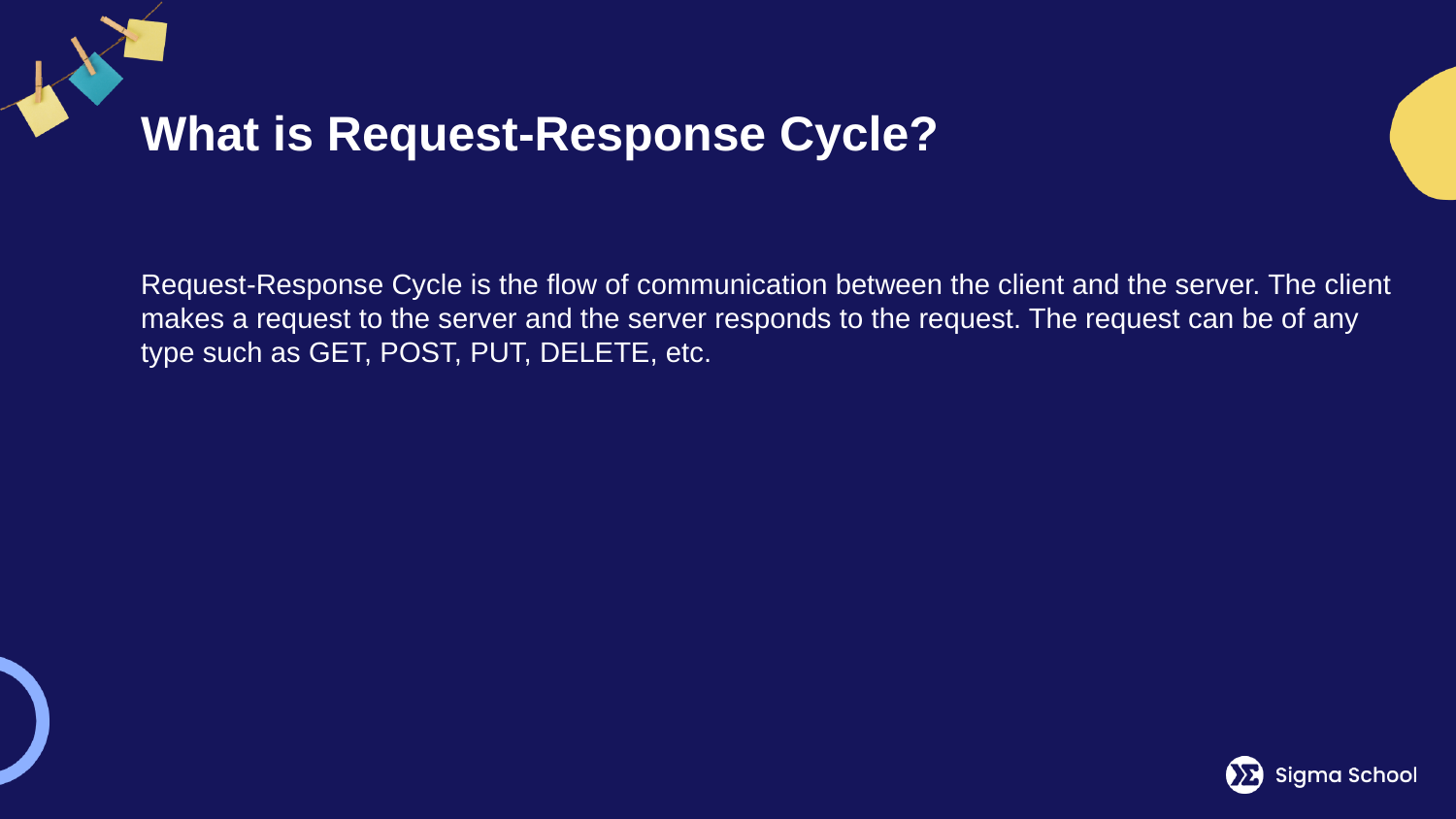

# What is Request-Response Cycle?
Request-Response Cycle is the flow of communication between the client and the server. The client makes a request to the server and the server responds to the request. The request can be of any type such as GET, POST, PUT, DELETE, etc.